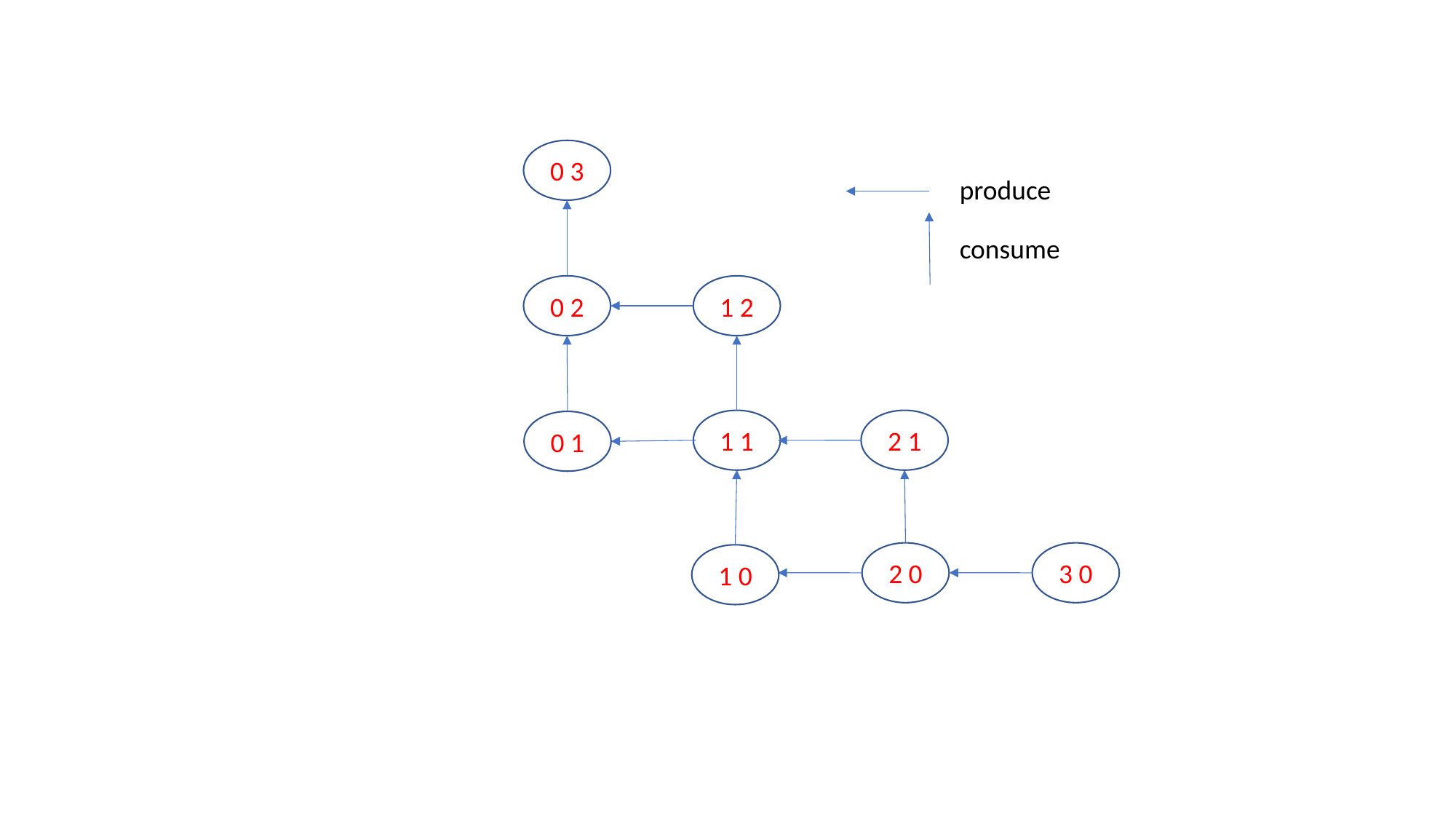

0 3
produce
consume
0 2
1 2
1 1
2 1
0 1
2 0
3 0
1 0